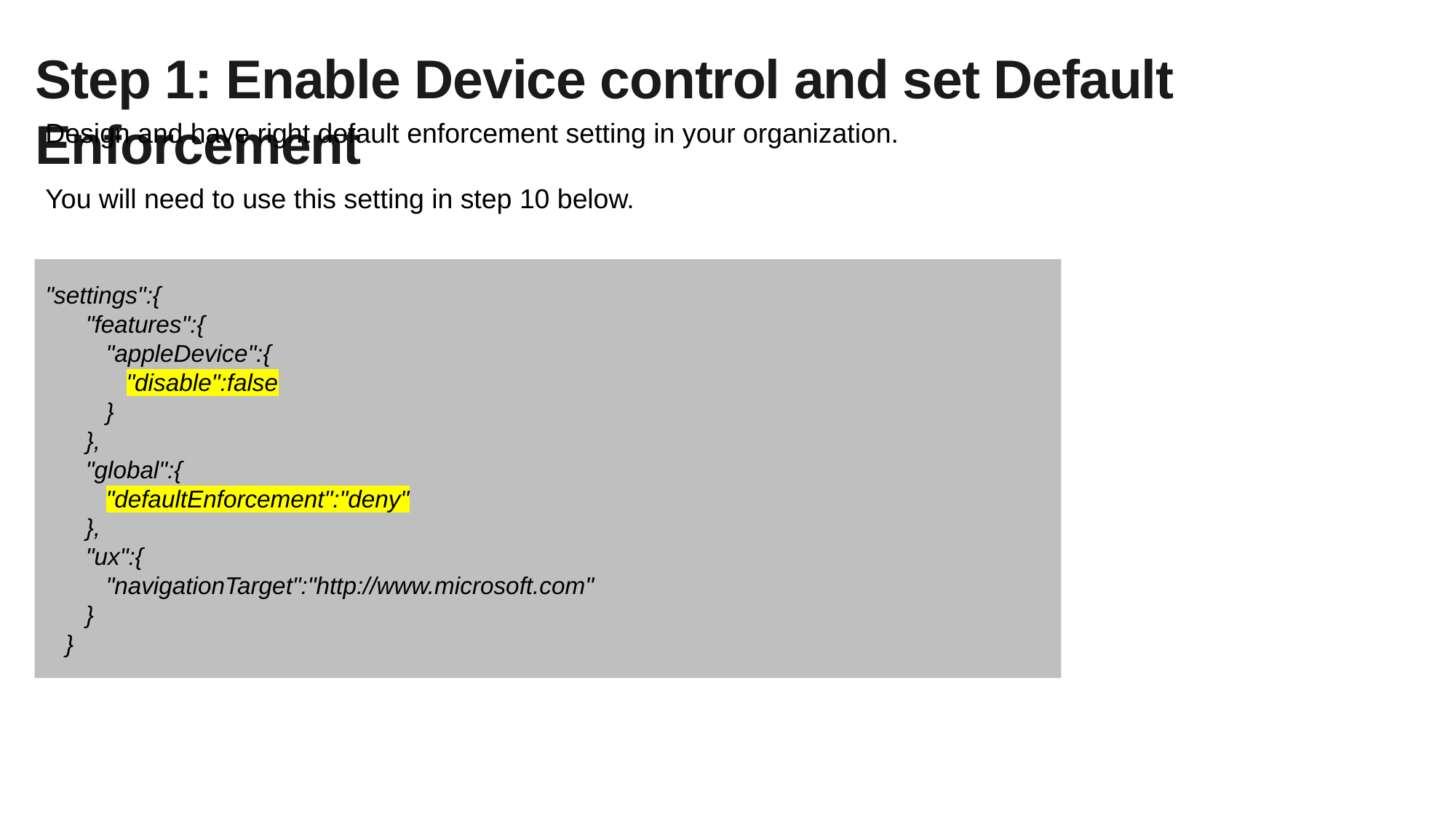

Step 1: Enable Device control and set Default Enforcement
Design and have right default enforcement setting in your organization.

You will need to use this setting in step 10 below.
"settings":{
      "features":{
         "appleDevice":{
            "disable":false
         }
      },
      "global":{
         "defaultEnforcement":"deny"
      },
      "ux":{
         "navigationTarget":"http://www.microsoft.com"
      }
   }